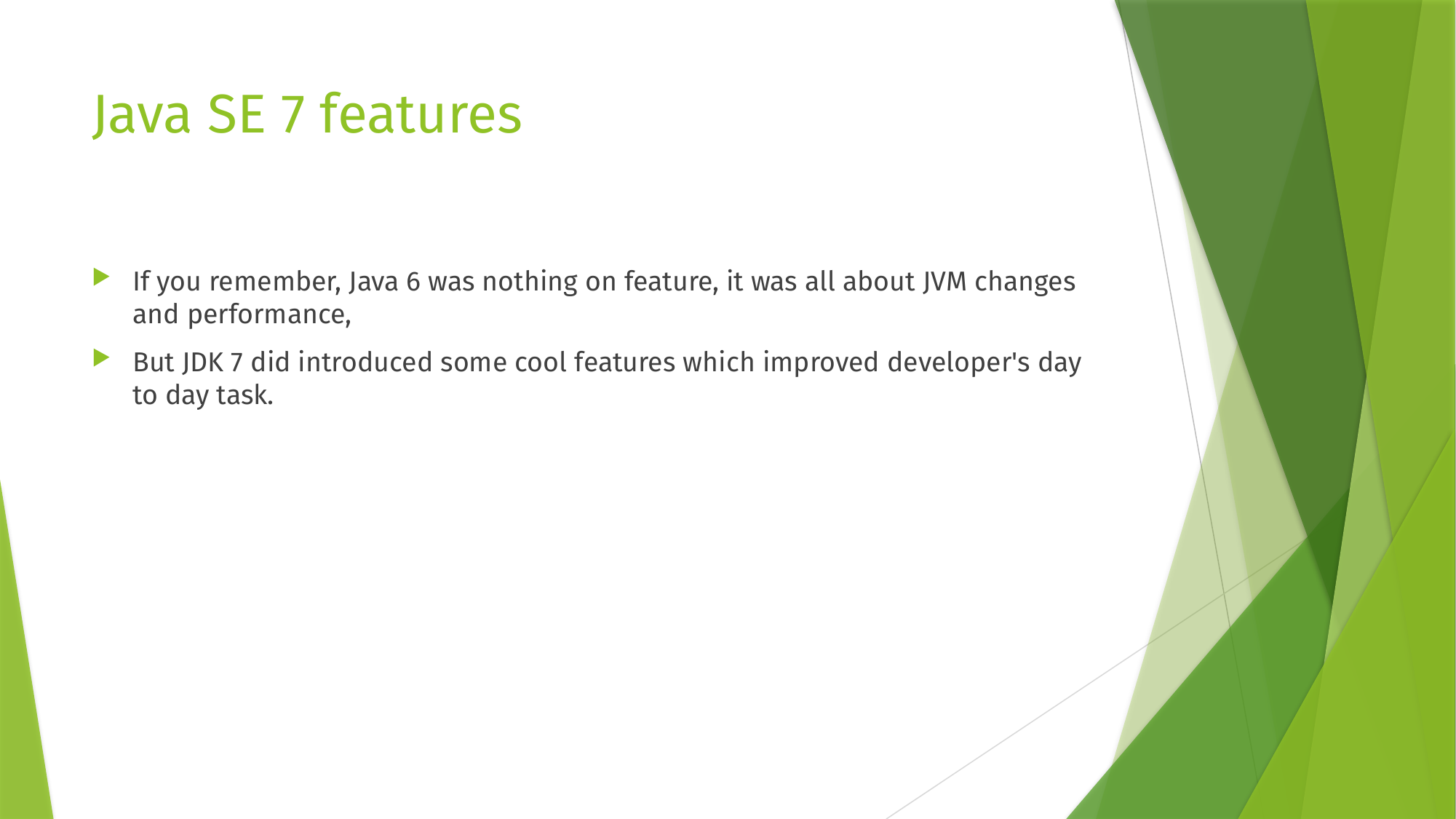

# Java SE 7 features
If you remember, Java 6 was nothing on feature, it was all about JVM changes and performance,
But JDK 7 did introduced some cool features which improved developer's day to day task.